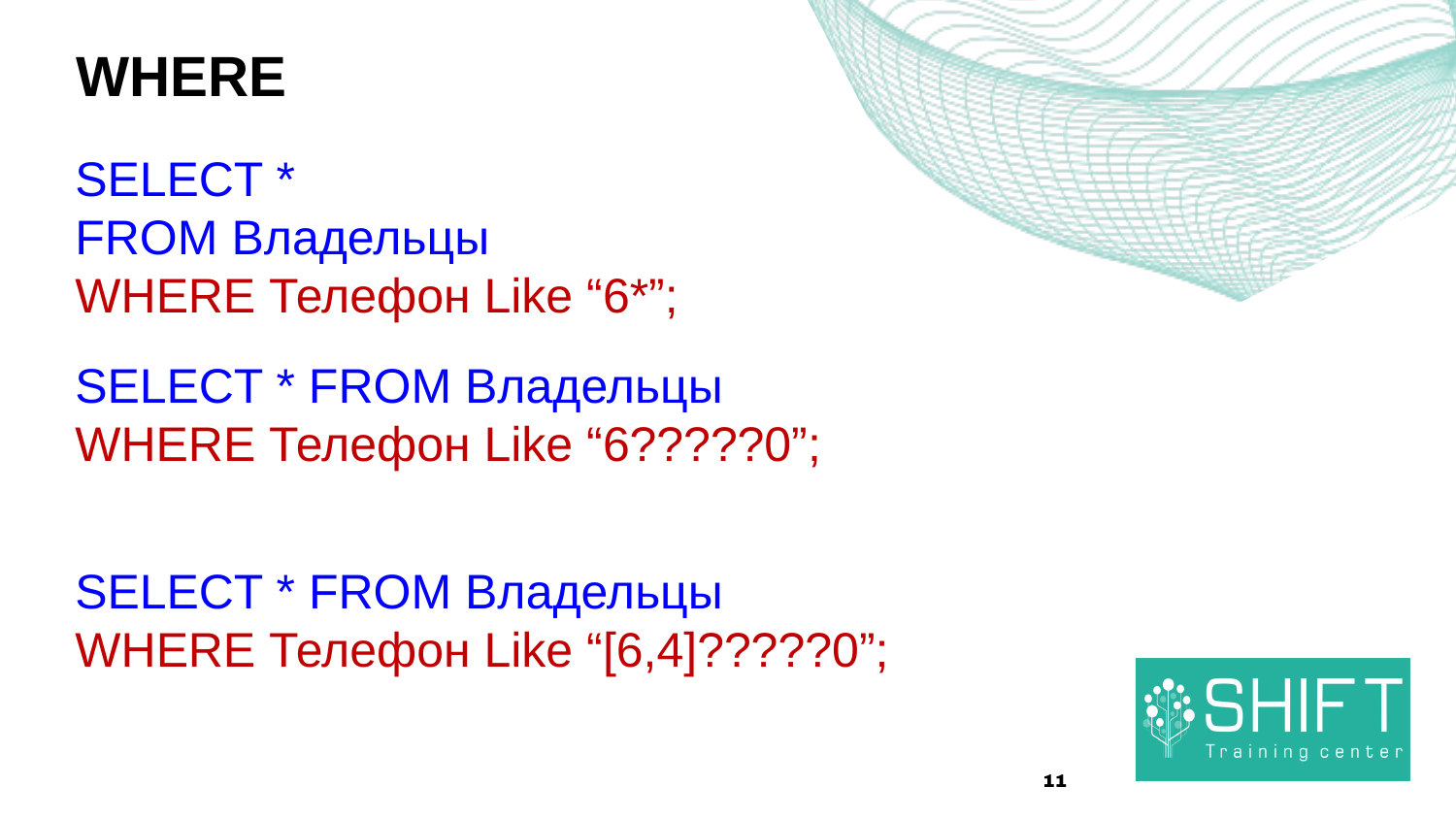

WHERE
SELECT *
FROM Владельцы
WHERE Телефон Like “6*”;
SELECT * FROM Владельцы
WHERE Телефон Like “6?????0”;
SELECT * FROM Владельцы
WHERE Телефон Like “[6,4]?????0”;
11